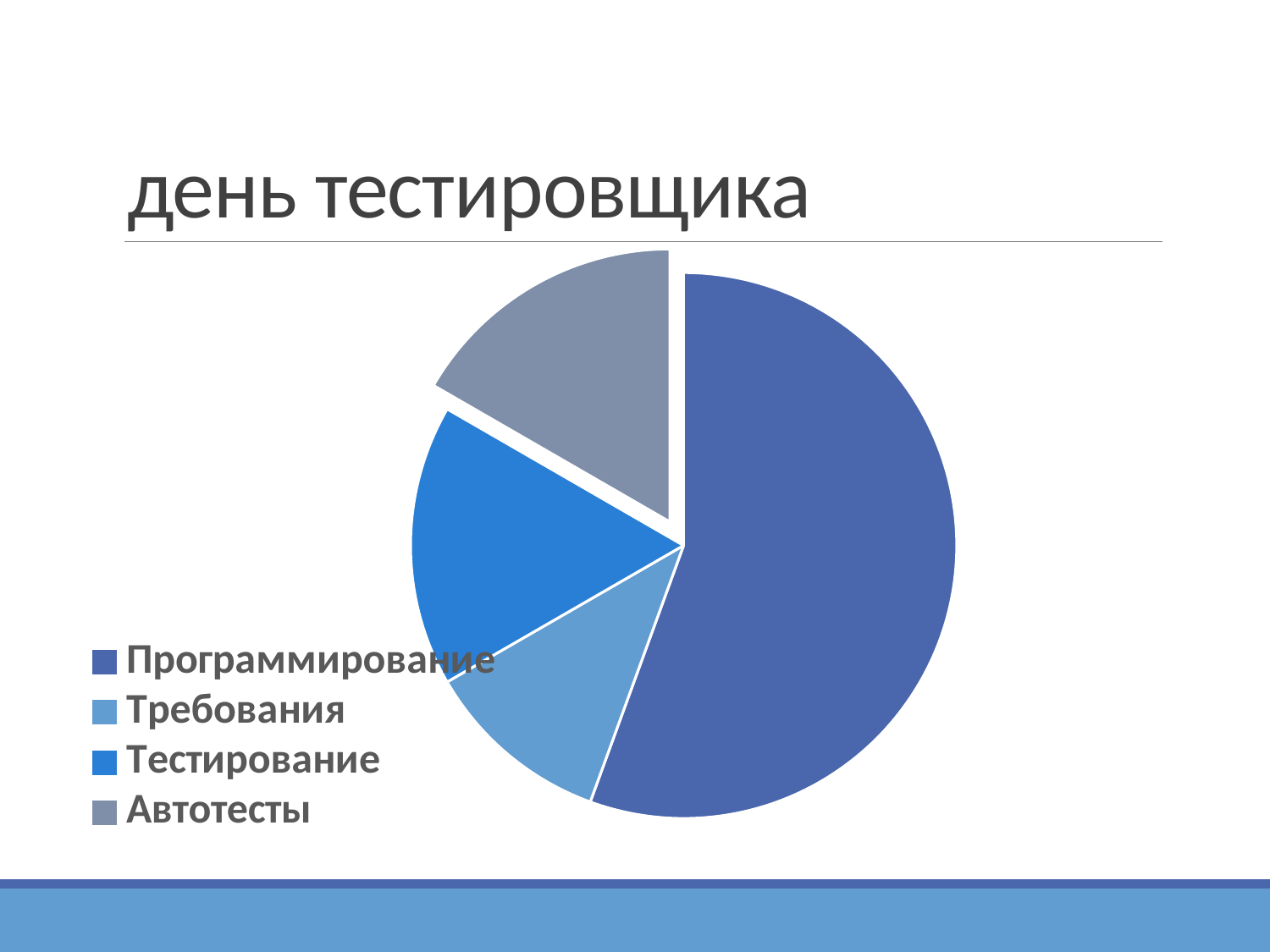

# день тестировщика​

### Chart

| Category | Столбец1 |
|---|---|
| Программирование | 100.0 |
| Требования | 20.0 |
| Тестирование | 30.0 |
| Автотесты | 30.0 |